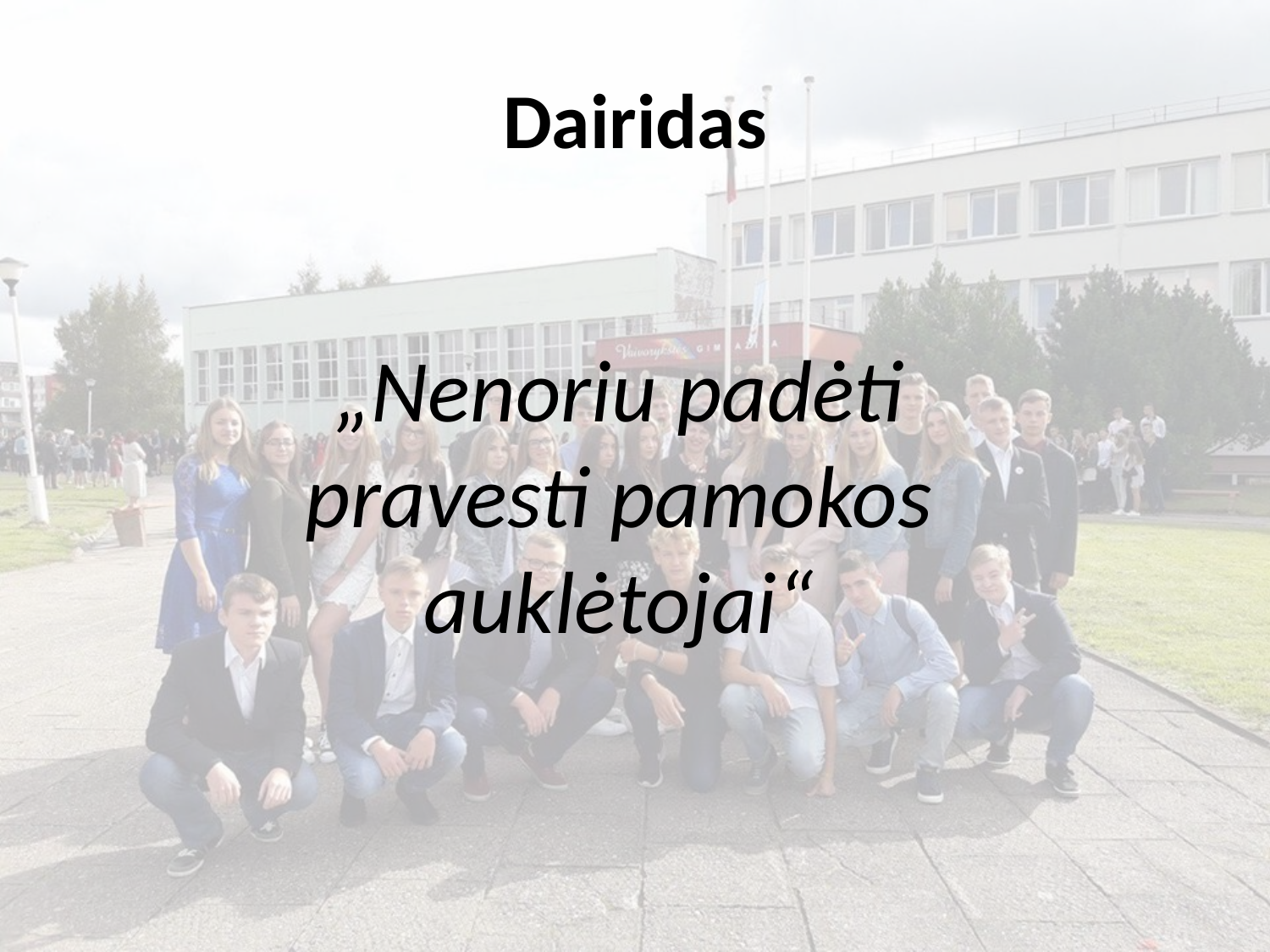

# Dairidas
„Nenoriu padėti pravesti pamokos auklėtojai“